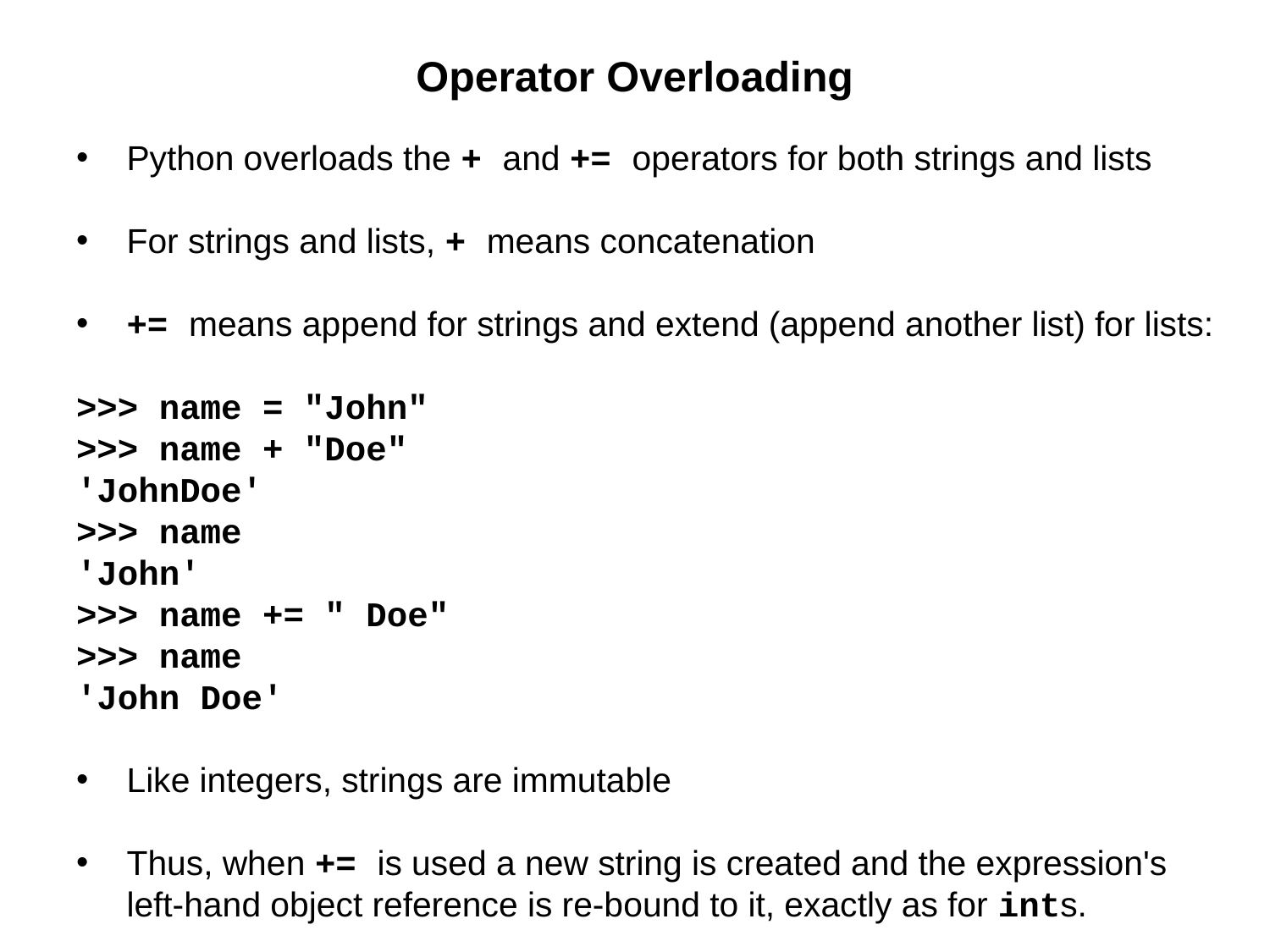

# Operator Overloading
Python overloads the + and += operators for both strings and lists
For strings and lists, + means concatenation
+= means append for strings and extend (append another list) for lists:
>>> name = "John"
>>> name + "Doe"
'JohnDoe'
>>> name
'John'
>>> name += " Doe"
>>> name
'John Doe'
Like integers, strings are immutable
Thus, when += is used a new string is created and the expression's left-hand object reference is re-bound to it, exactly as for ints.